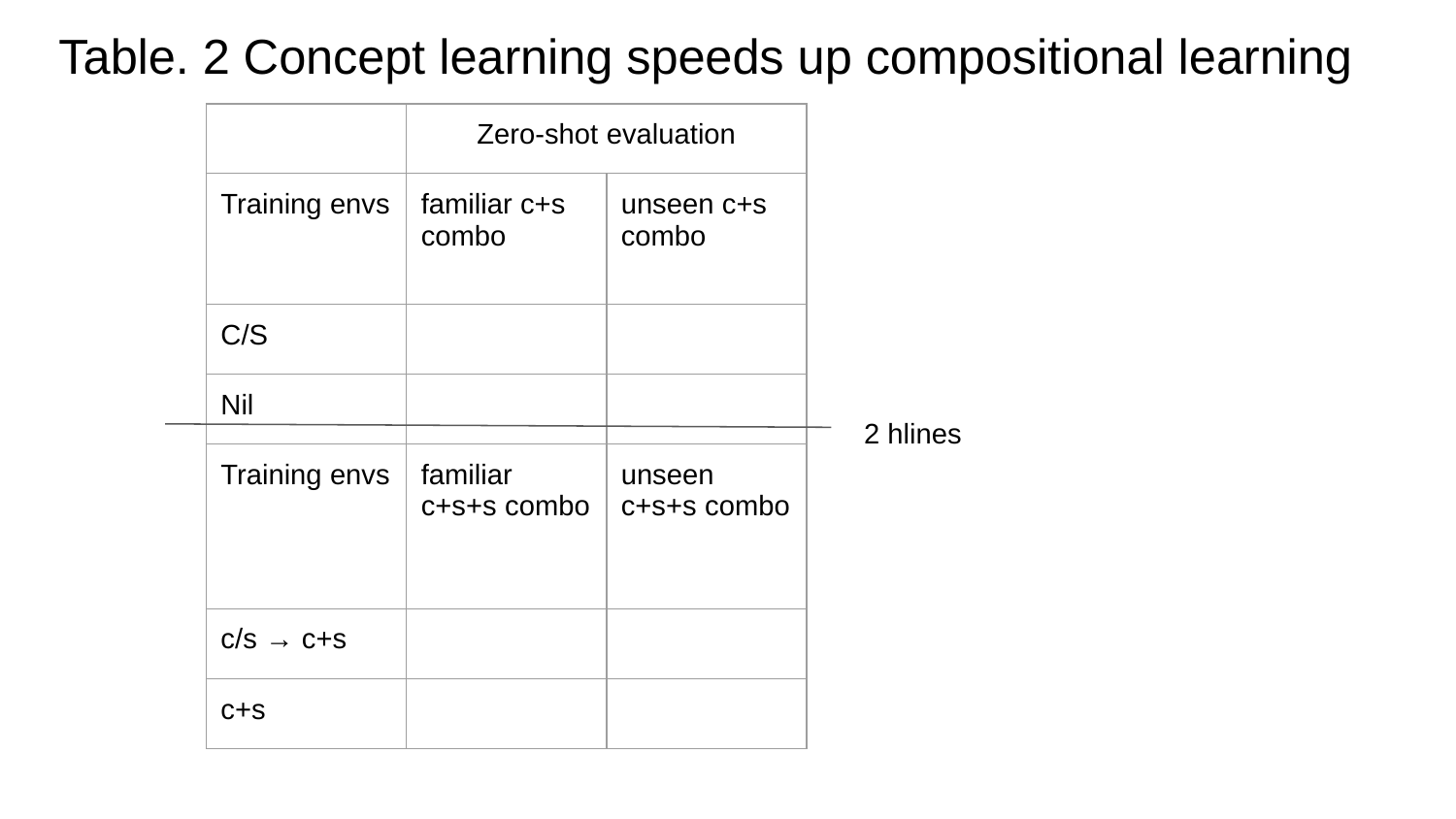

# Table. 2 Concept learning speeds up compositional learning

|  | Zero-shot evaluation |  |
| --- | --- | --- |
| Training envs | familiar c+s combo | unseen c+s combo |
| C/S |  |  |
| Nil |  |  |
| Training envs | familiar c+s+s combo | unseen c+s+s combo |
| c/s → c+s |  |  |
| c+s |  |  |
2 hlines